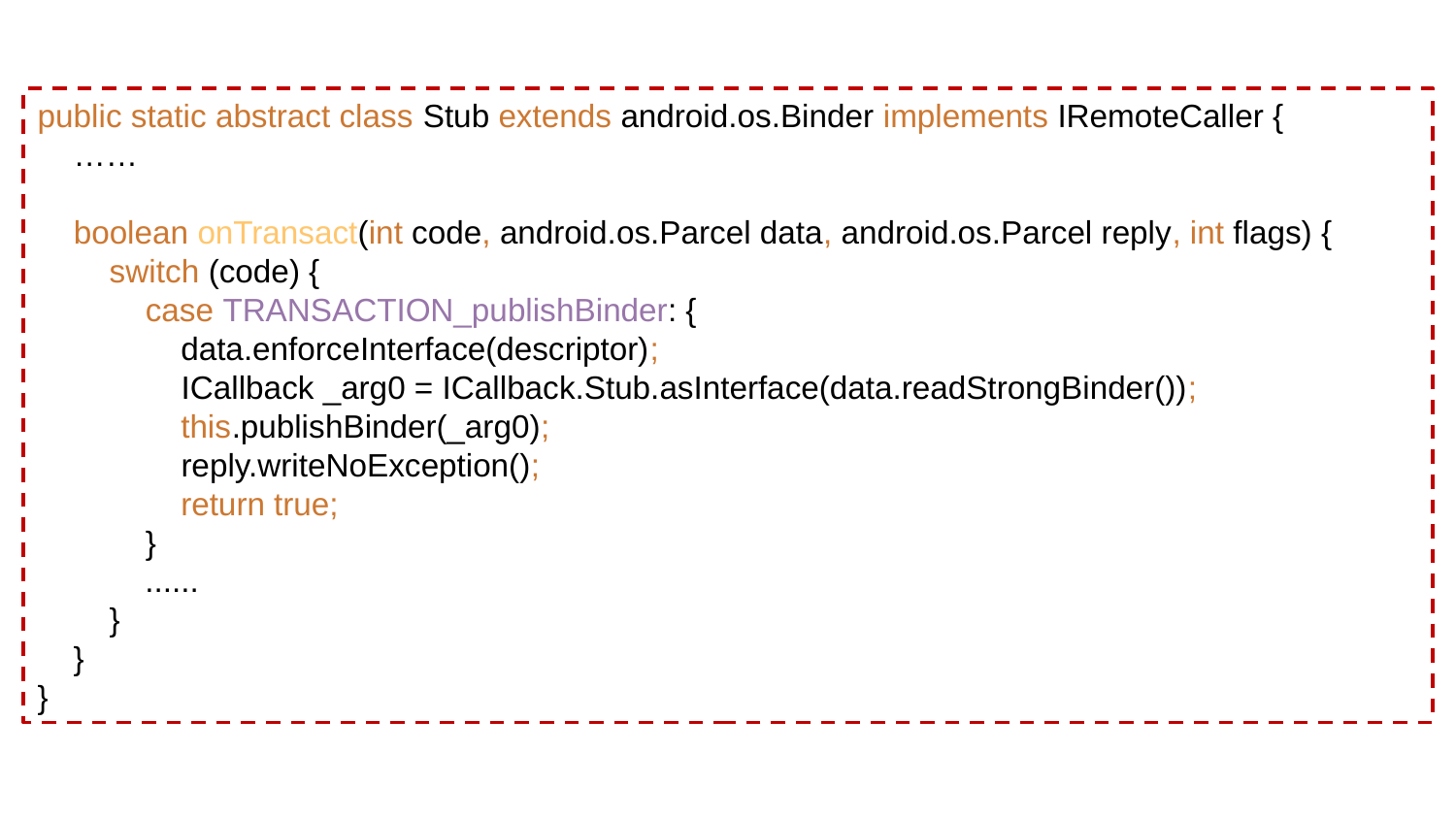

public static abstract class Stub extends android.os.Binder implements IRemoteCaller {
    ……
    boolean onTransact(int code, android.os.Parcel data, android.os.Parcel reply, int flags) {
        switch (code) {
            case TRANSACTION_publishBinder: {
                data.enforceInterface(descriptor);
                ICallback _arg0 = ICallback.Stub.asInterface(data.readStrongBinder());
                this.publishBinder(_arg0);
                reply.writeNoException();
                return true;
            }
            ......
        }
    }
}